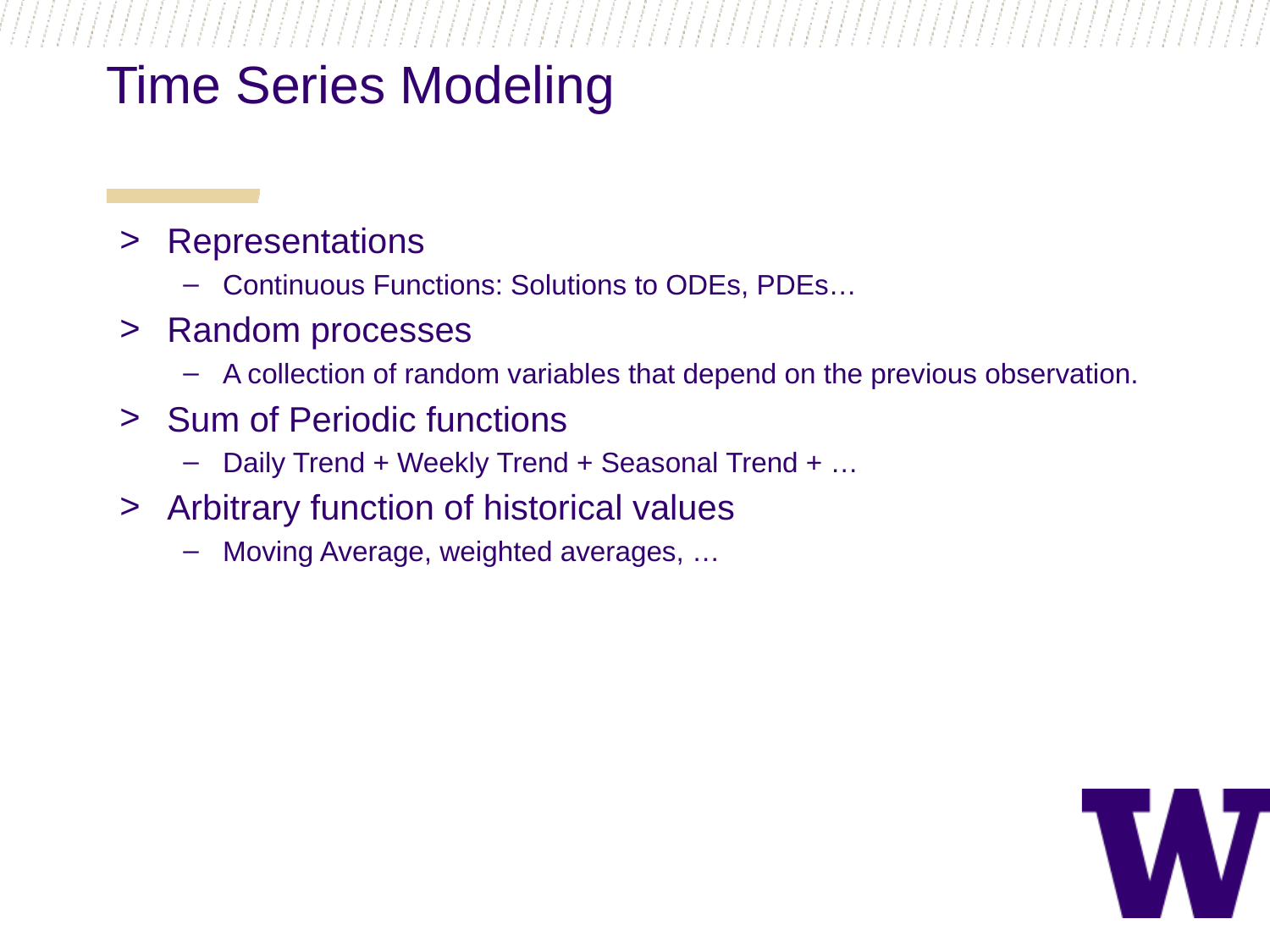

Time Series Modeling
Representations
Continuous Functions: Solutions to ODEs, PDEs…
Random processes
A collection of random variables that depend on the previous observation.
Sum of Periodic functions
Daily Trend + Weekly Trend + Seasonal Trend + …
Arbitrary function of historical values
Moving Average, weighted averages, …